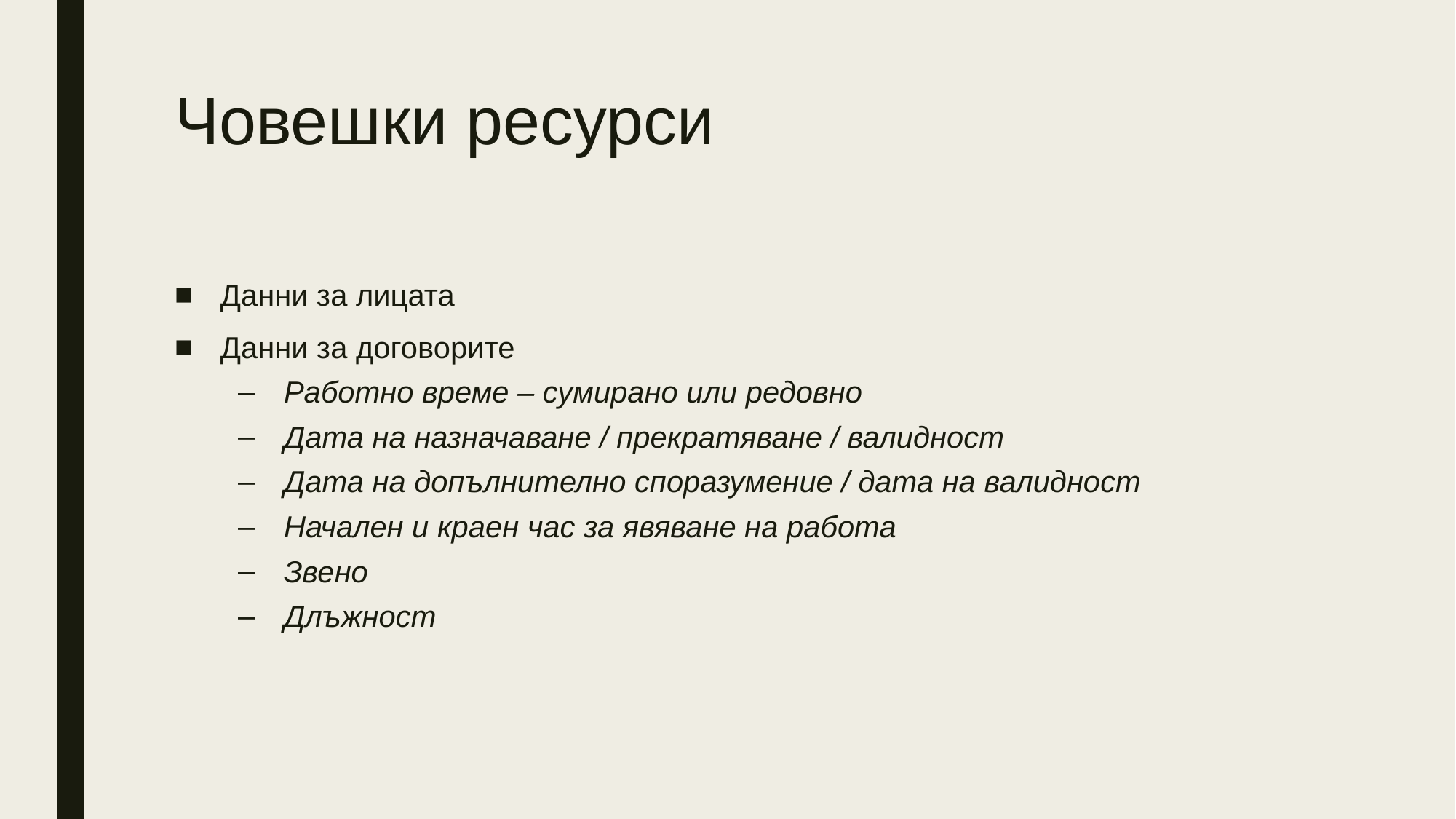

# Човешки ресурси
Данни за лицата
Данни за договорите
Работно време – сумирано или редовно
Дата на назначаване / прекратяване / валидност
Дата на допълнително споразумение / дата на валидност
Начален и краен час за явяване на работа
Звено
Длъжност